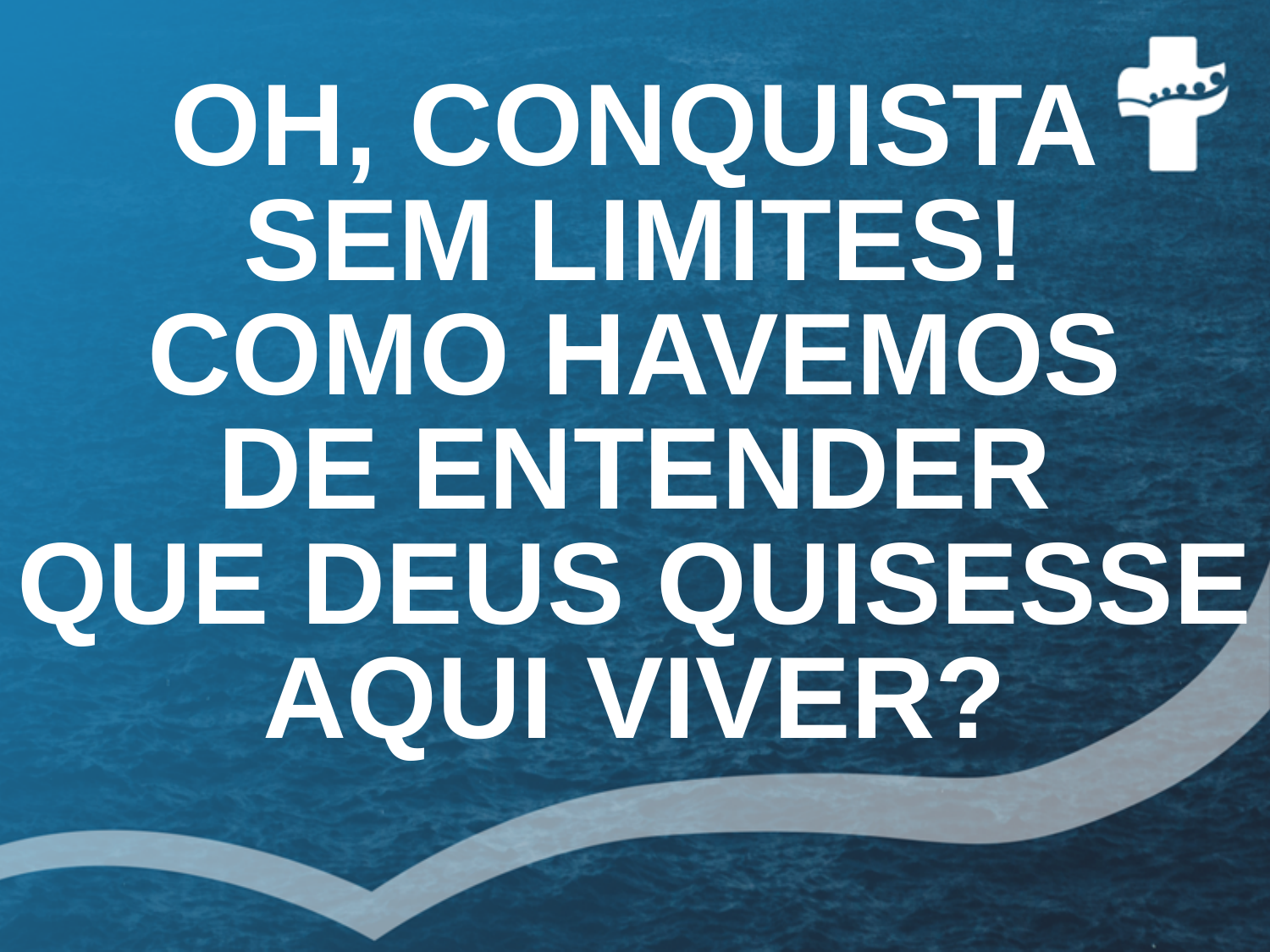

# OH, CONQUISTA SEM LIMITES! COMO HAVEMOS DE ENTENDER QUE DEUS QUISESSE AQUI VIVER?